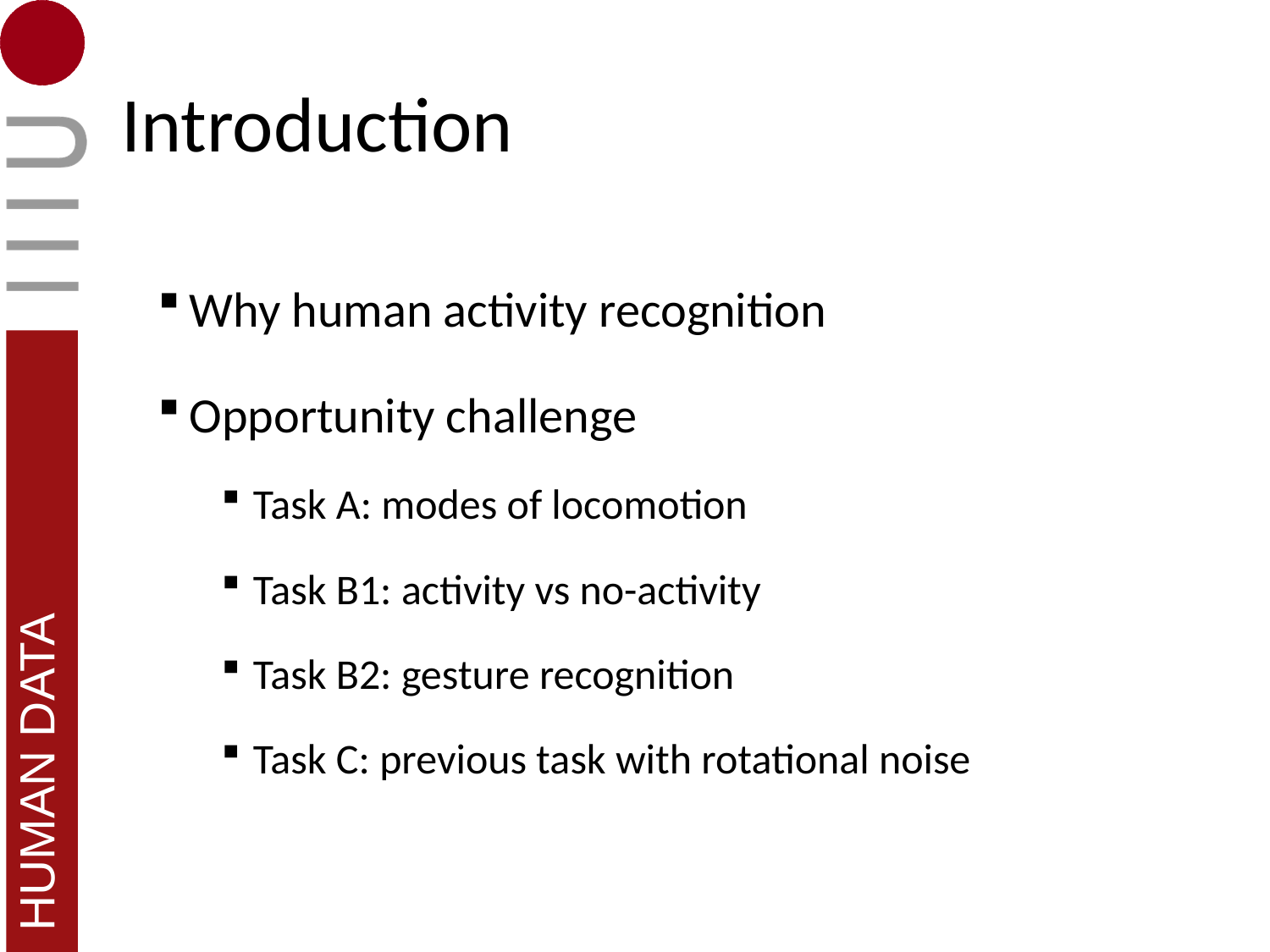

# Introduction
Why human activity recognition
Opportunity challenge
Task A: modes of locomotion
Task B1: activity vs no-activity
Task B2: gesture recognition
Task C: previous task with rotational noise